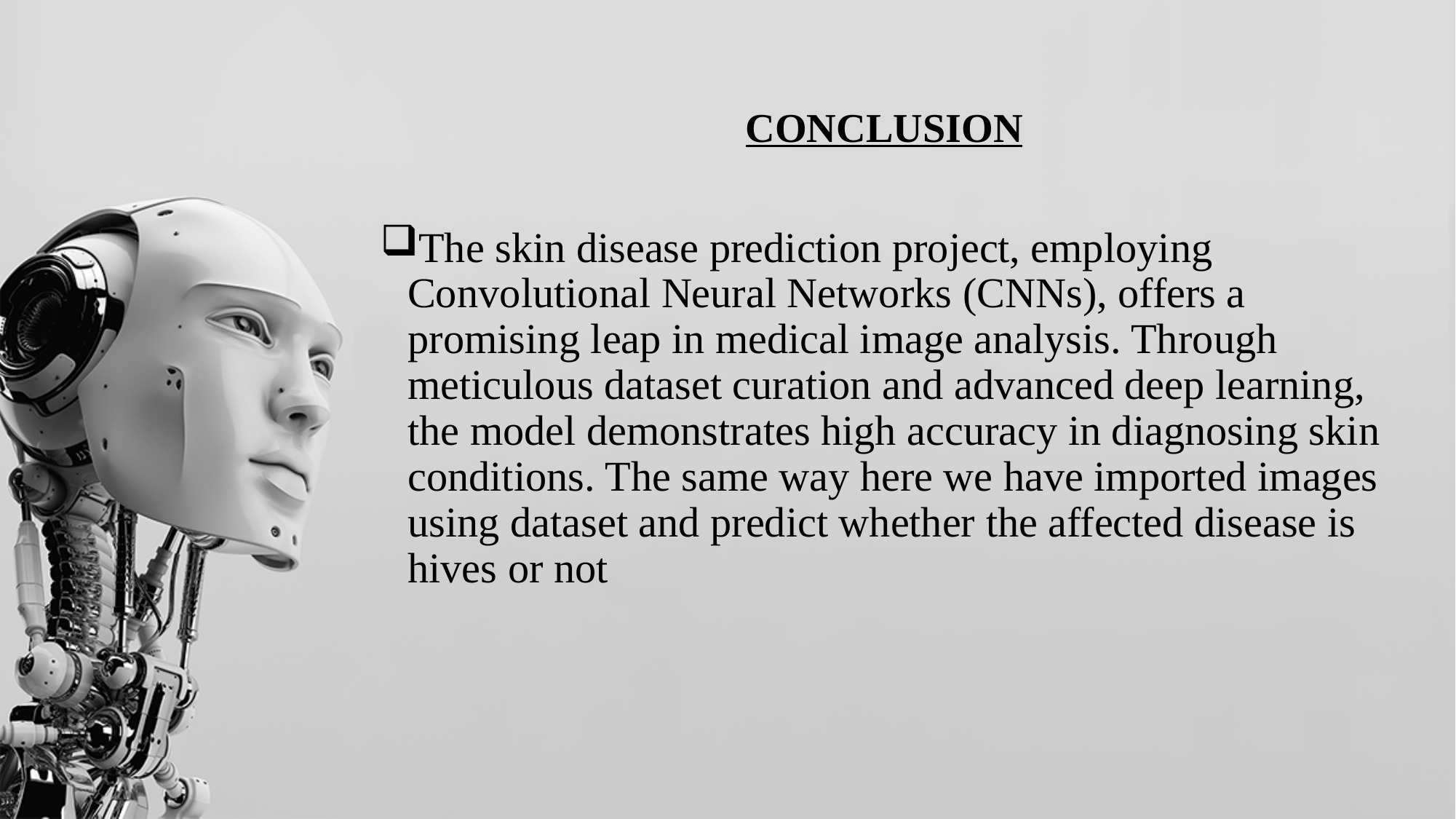

# CONCLUSION
The skin disease prediction project, employing Convolutional Neural Networks (CNNs), offers a promising leap in medical image analysis. Through meticulous dataset curation and advanced deep learning, the model demonstrates high accuracy in diagnosing skin conditions. The same way here we have imported images using dataset and predict whether the affected disease is hives or not